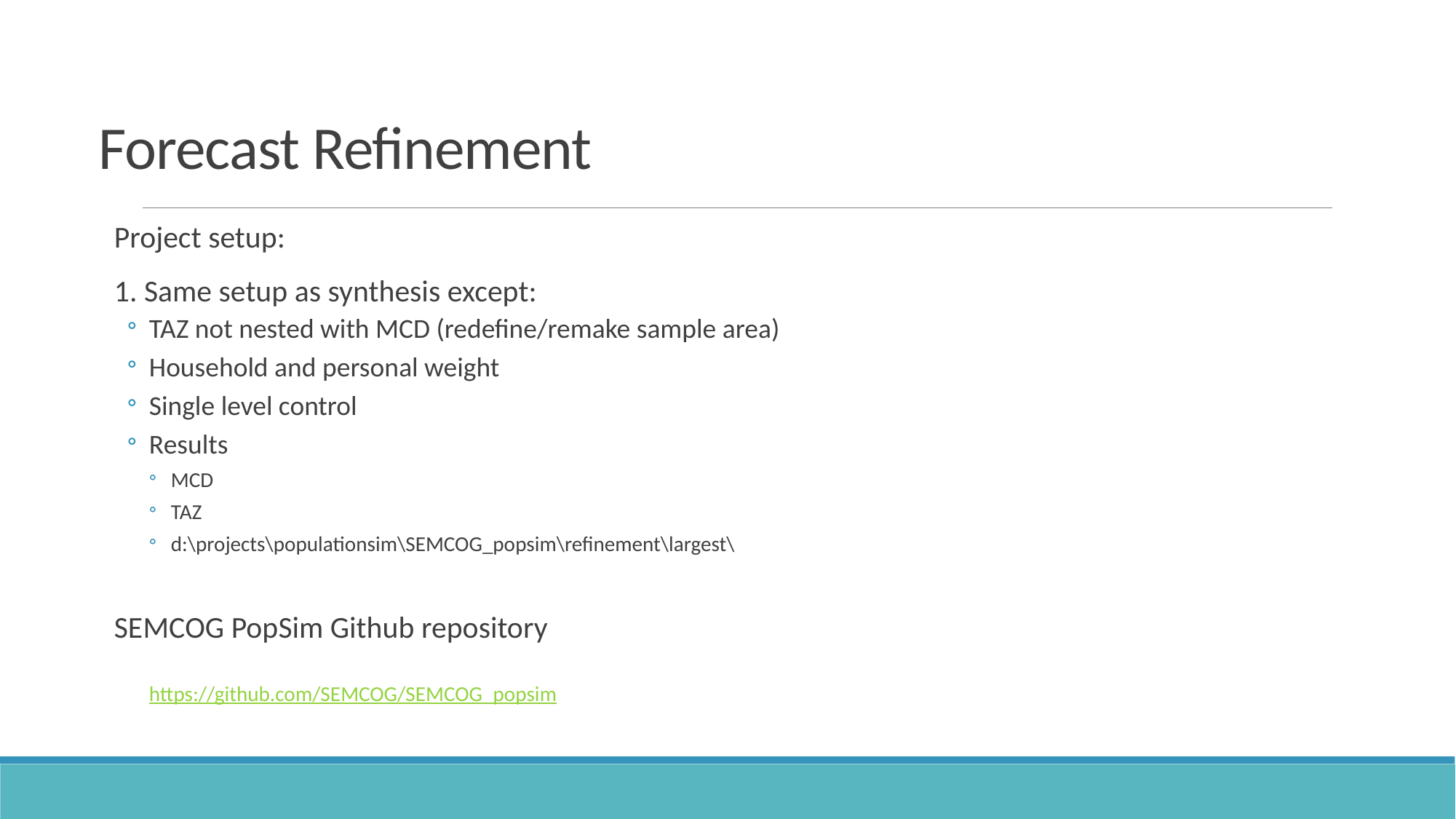

# Forecast Refinement
Project setup:
1. Same setup as synthesis except:
TAZ not nested with MCD (redefine/remake sample area)
Household and personal weight
Single level control
Results
MCD
TAZ
d:\projects\populationsim\SEMCOG_popsim\refinement\largest\

SEMCOG PopSim Github repository

https://github.com/SEMCOG/SEMCOG_popsim